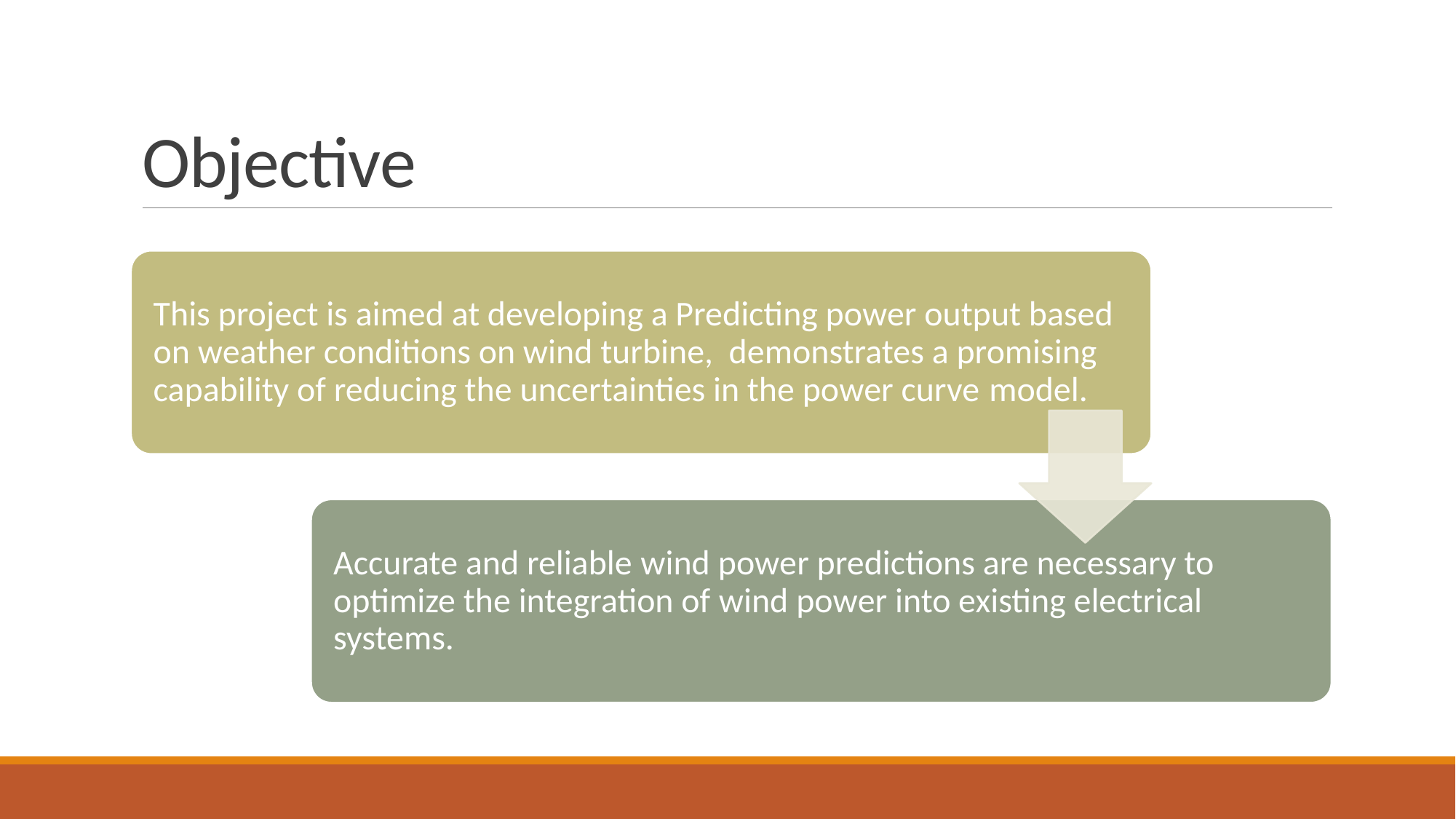

# Objective
This project is aimed at developing a Predicting power output based on weather conditions on wind turbine,  demonstrates a promising capability of reducing the uncertainties in the power curve model.
Accurate and reliable wind power predictions are necessary to optimize the integration of wind power into existing electrical systems.